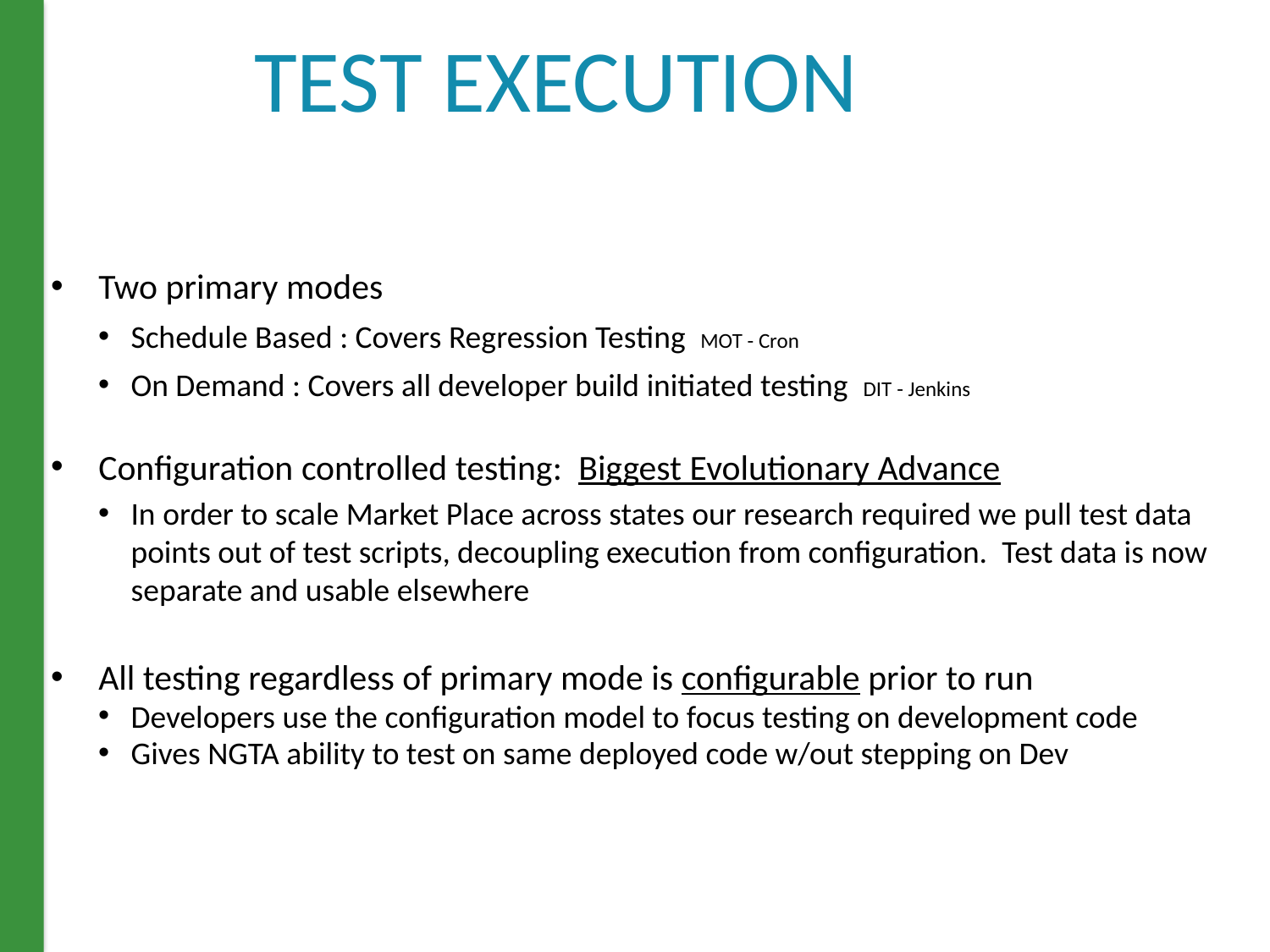

# TEST EXECUTION
Two primary modes
Schedule Based : Covers Regression Testing  MOT - Cron
On Demand : Covers all developer build initiated testing  DIT - Jenkins

Configuration controlled testing:  Biggest Evolutionary Advance
In order to scale Market Place across states our research required we pull test data points out of test scripts, decoupling execution from configuration.  Test data is now separate and usable elsewhere

All testing regardless of primary mode is configurable prior to run
Developers use the configuration model to focus testing on development code
Gives NGTA ability to test on same deployed code w/out stepping on Dev